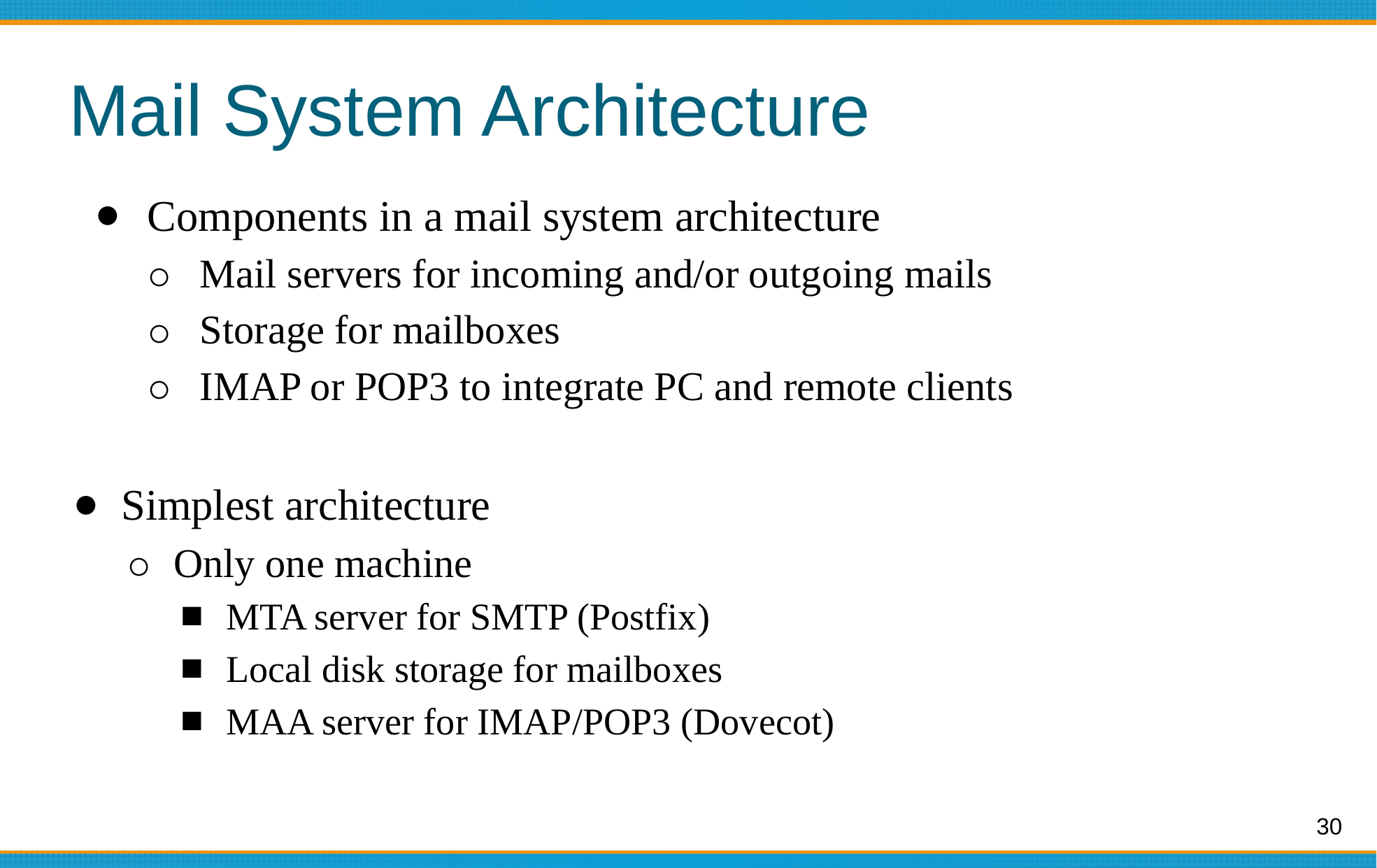

# Mail System Architecture
Components in a mail system architecture
Mail servers for incoming and/or outgoing mails
Storage for mailboxes
IMAP or POP3 to integrate PC and remote clients

Simplest architecture
Only one machine
MTA server for SMTP (Postfix)
Local disk storage for mailboxes
MAA server for IMAP/POP3 (Dovecot)

30